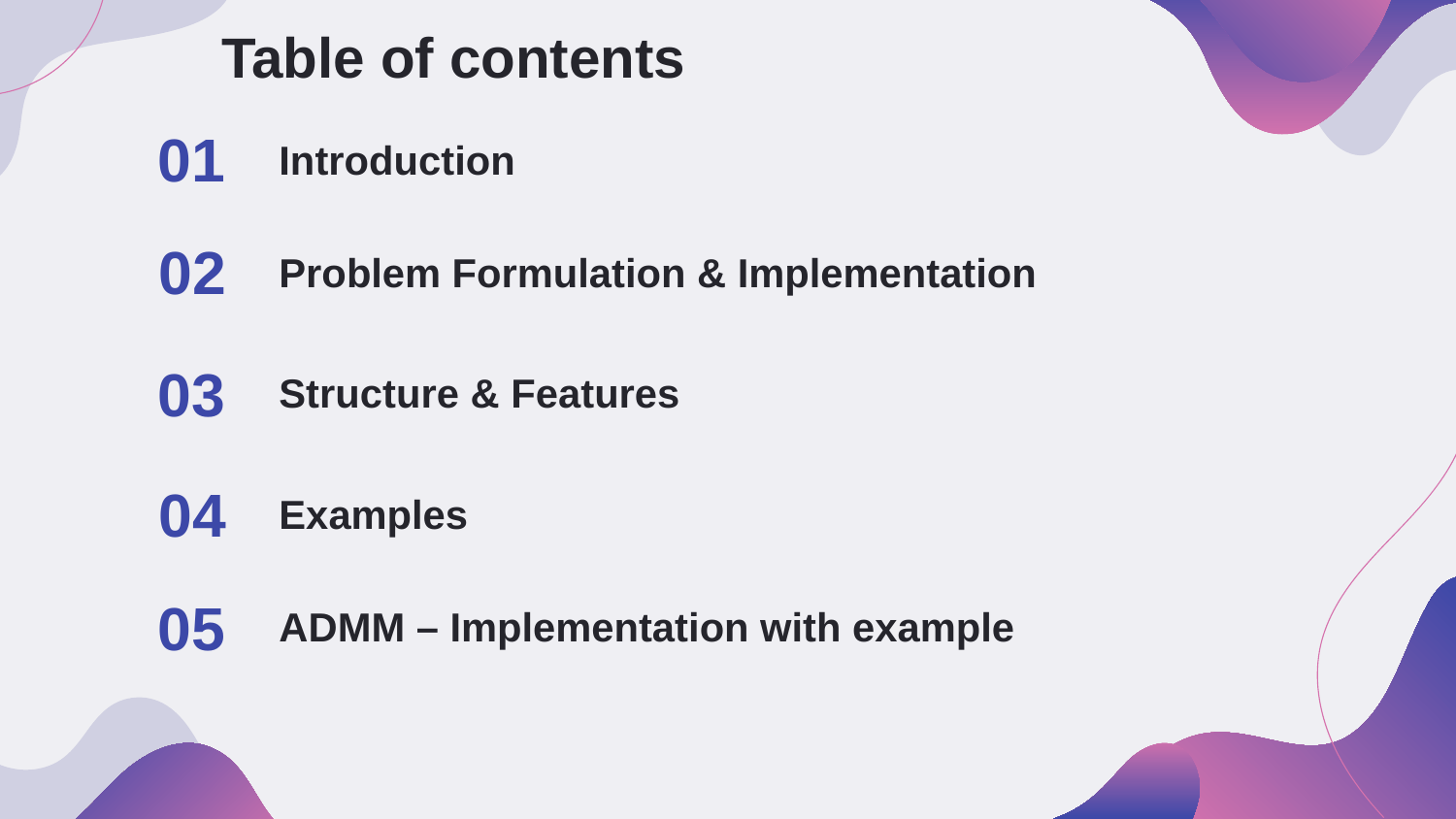

# Table of contents
Introduction
01
Problem Formulation & Implementation
02
Structure & Features
03
Examples
04
ADMM – Implementation with example
05